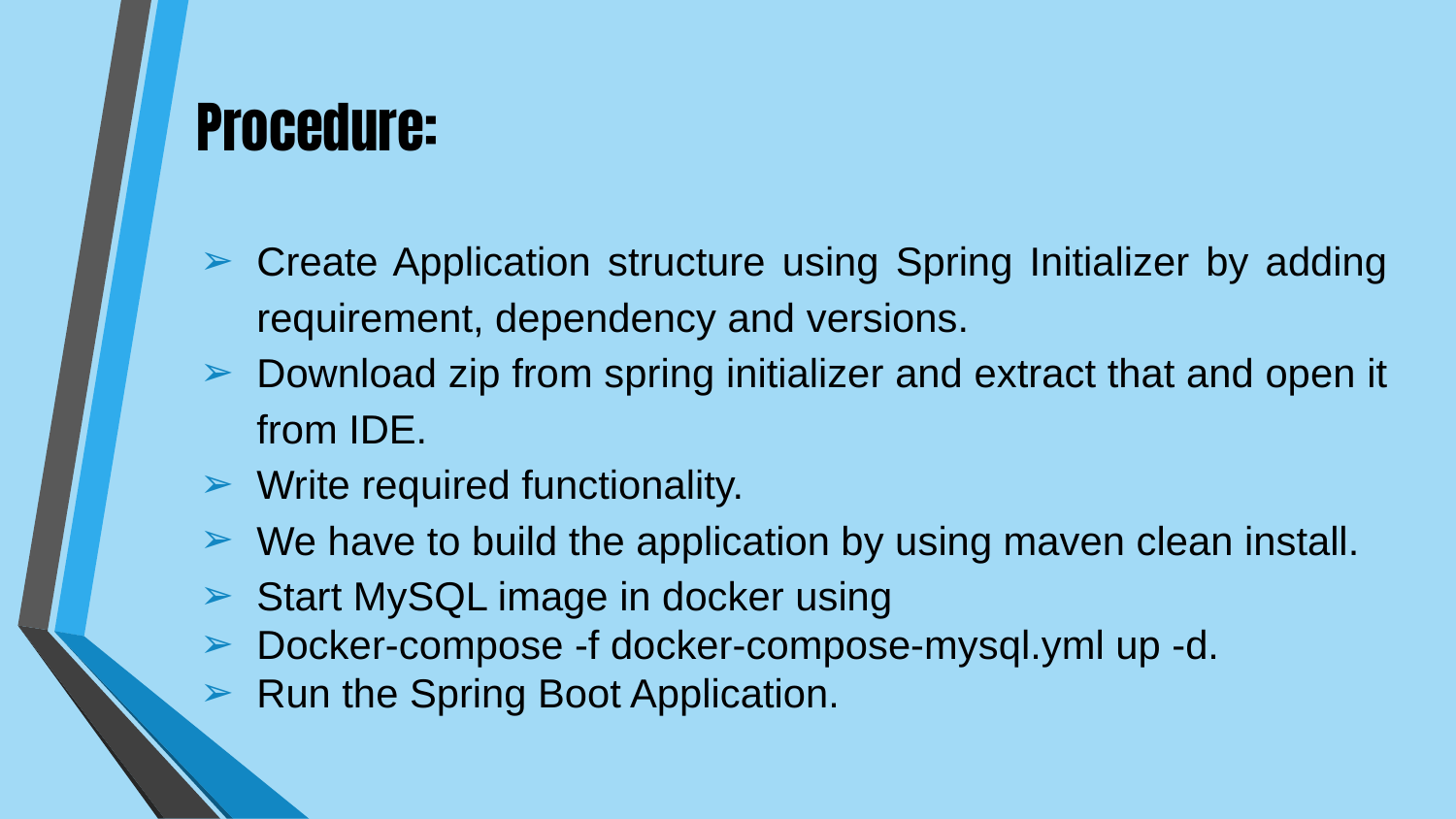

# Procedure:
Create Application structure using Spring Initializer by adding requirement, dependency and versions.
Download zip from spring initializer and extract that and open it from IDE.
Write required functionality.
We have to build the application by using maven clean install.
Start MySQL image in docker using
Docker-compose -f docker-compose-mysql.yml up -d.
Run the Spring Boot Application.